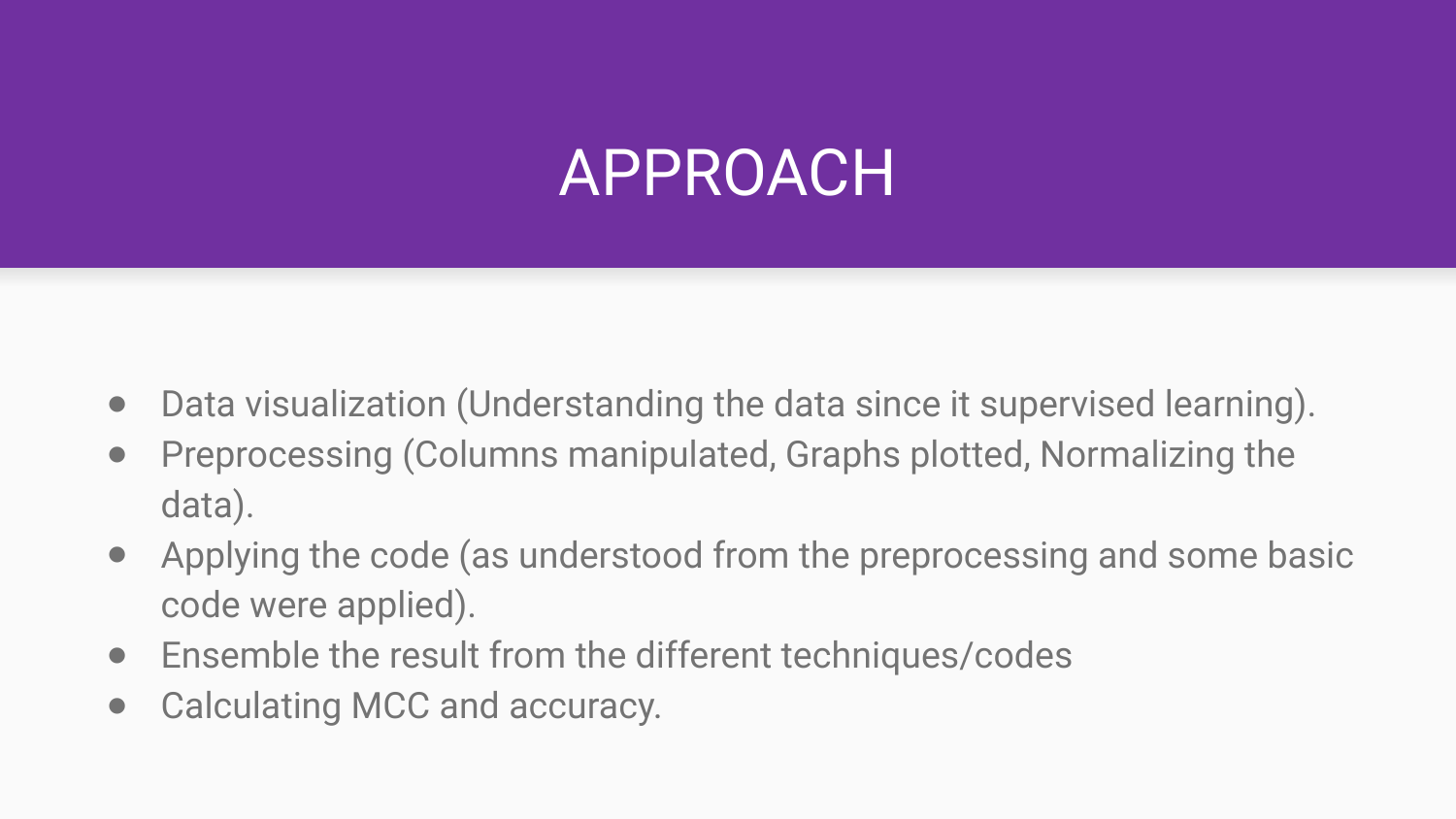

# APPROACH
Data visualization (Understanding the data since it supervised learning).
Preprocessing (Columns manipulated, Graphs plotted, Normalizing the data).
Applying the code (as understood from the preprocessing and some basic code were applied).
Ensemble the result from the different techniques/codes
Calculating MCC and accuracy.